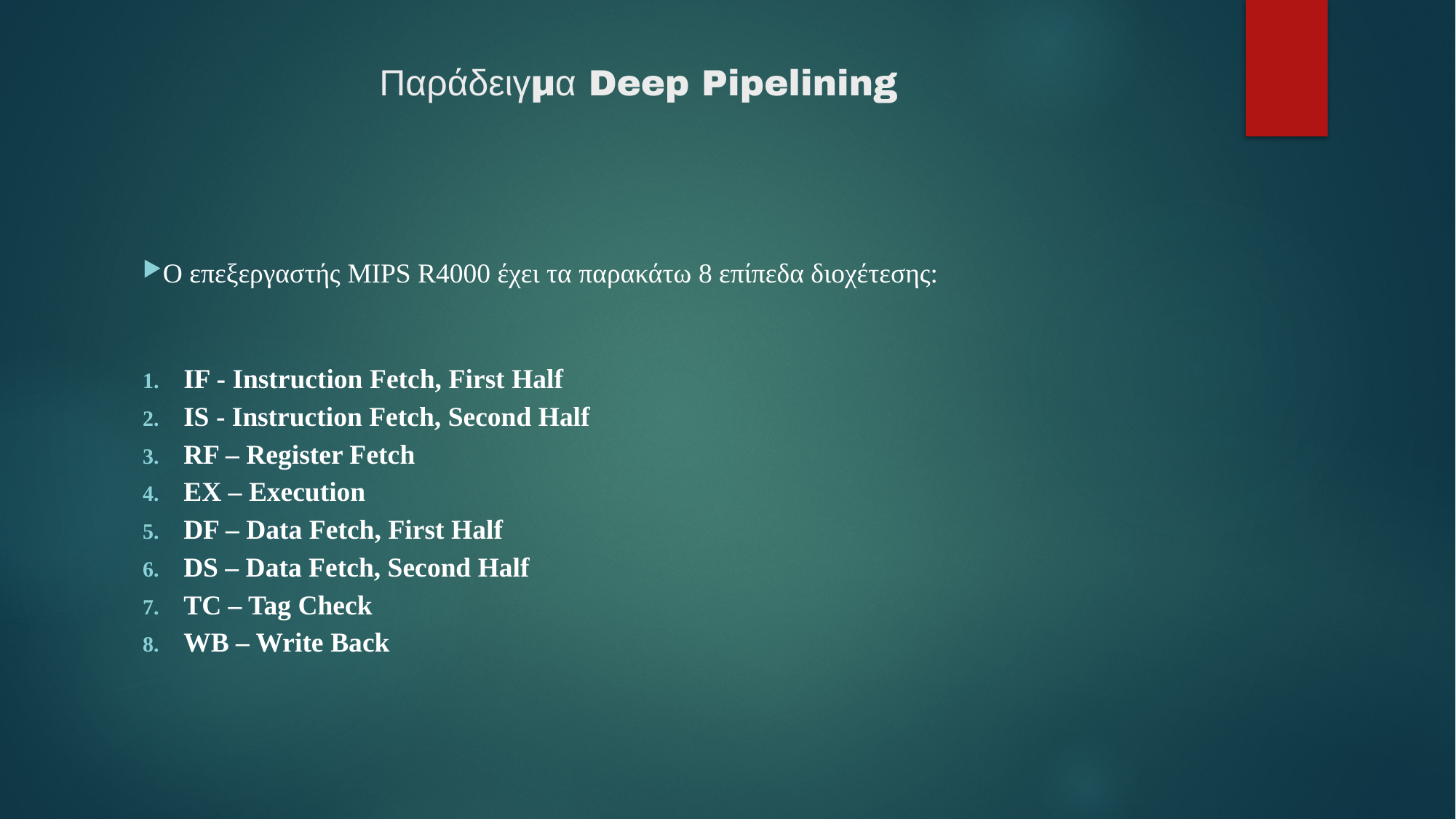

# Παράδειγμα Deep Pipelining
Ο επεξεργαστής MIPS R4000 έχει τα παρακάτω 8 επίπεδα διοχέτεσης:

IF - Instruction Fetch, First Half
IS - Instruction Fetch, Second Half
RF – Register Fetch
EX – Execution
DF – Data Fetch, First Half
DS – Data Fetch, Second Half
TC – Tag Check
WB – Write Back